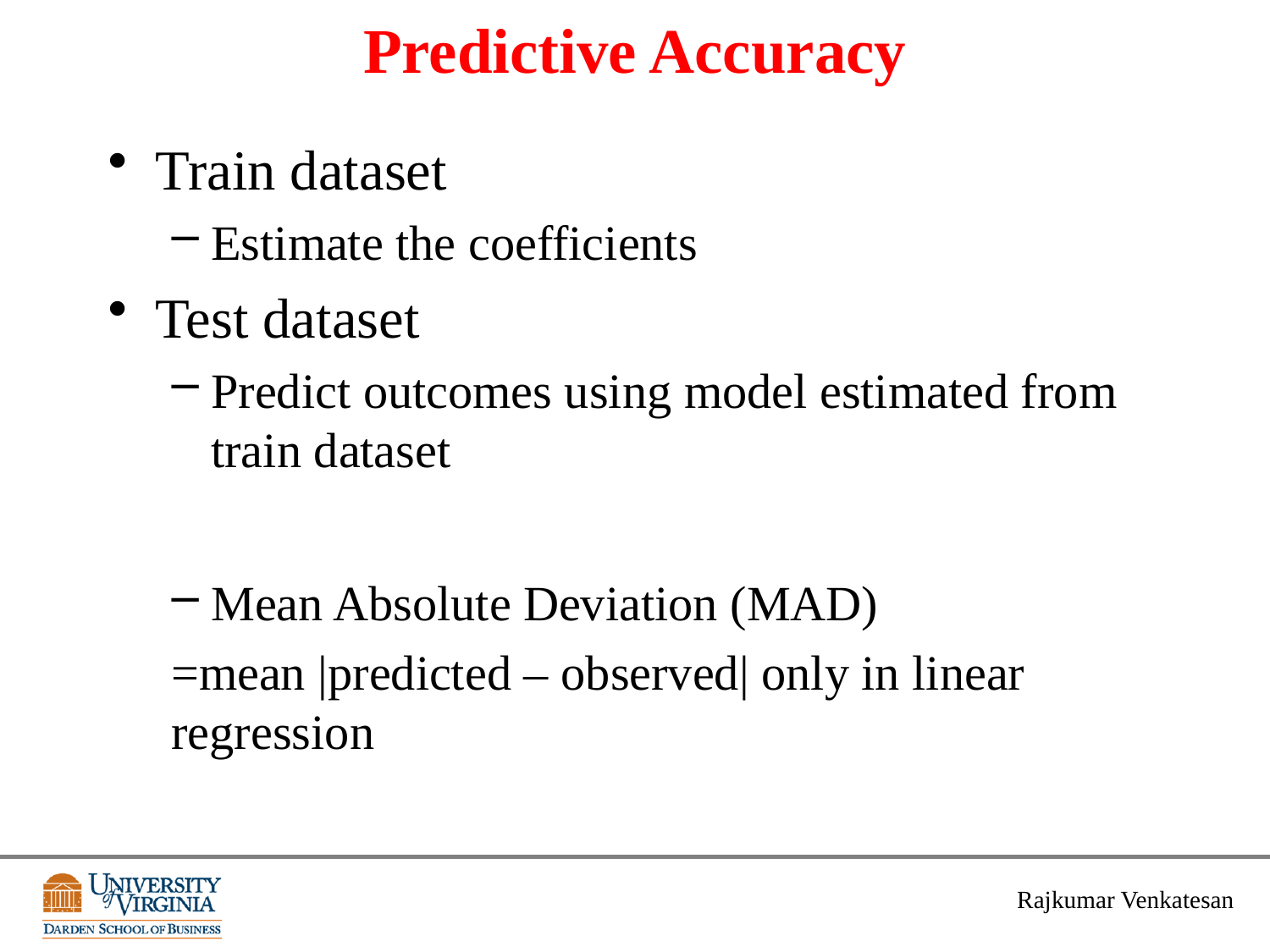

# Predictive Accuracy
Train dataset
Estimate the coefficients
Test dataset
Predict outcomes using model estimated from train dataset

Mean Absolute Deviation (MAD)
=mean |predicted – observed| only in linear regression